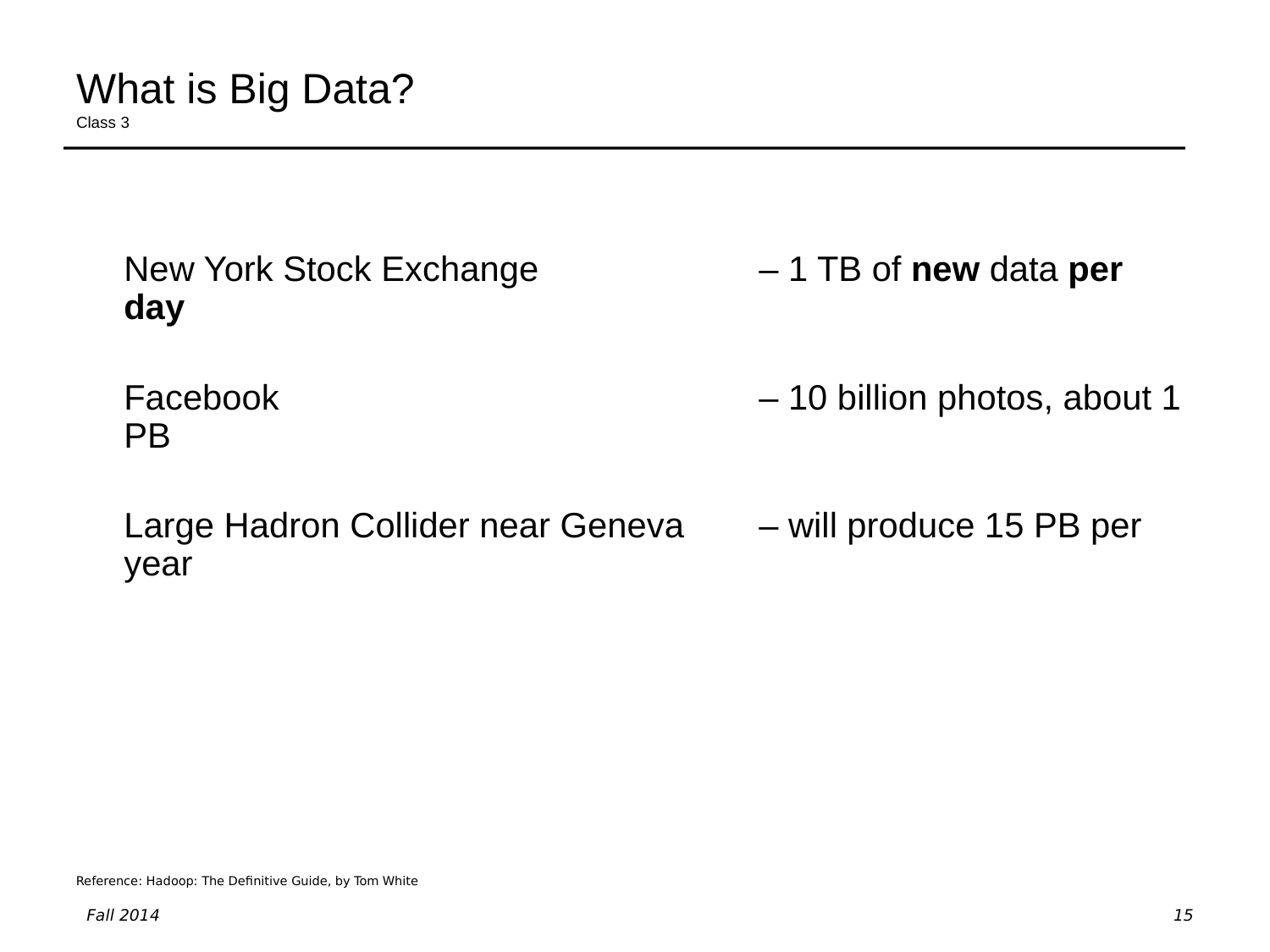

# What is Big Data? Class 3

	New York Stock Exchange		– 1 TB of new data per day

	Facebook 				– 10 billion photos, about 1 PB

	Large Hadron Collider near Geneva	– will produce 15 PB per year

Reference: Hadoop: The Definitive Guide, by Tom White
15